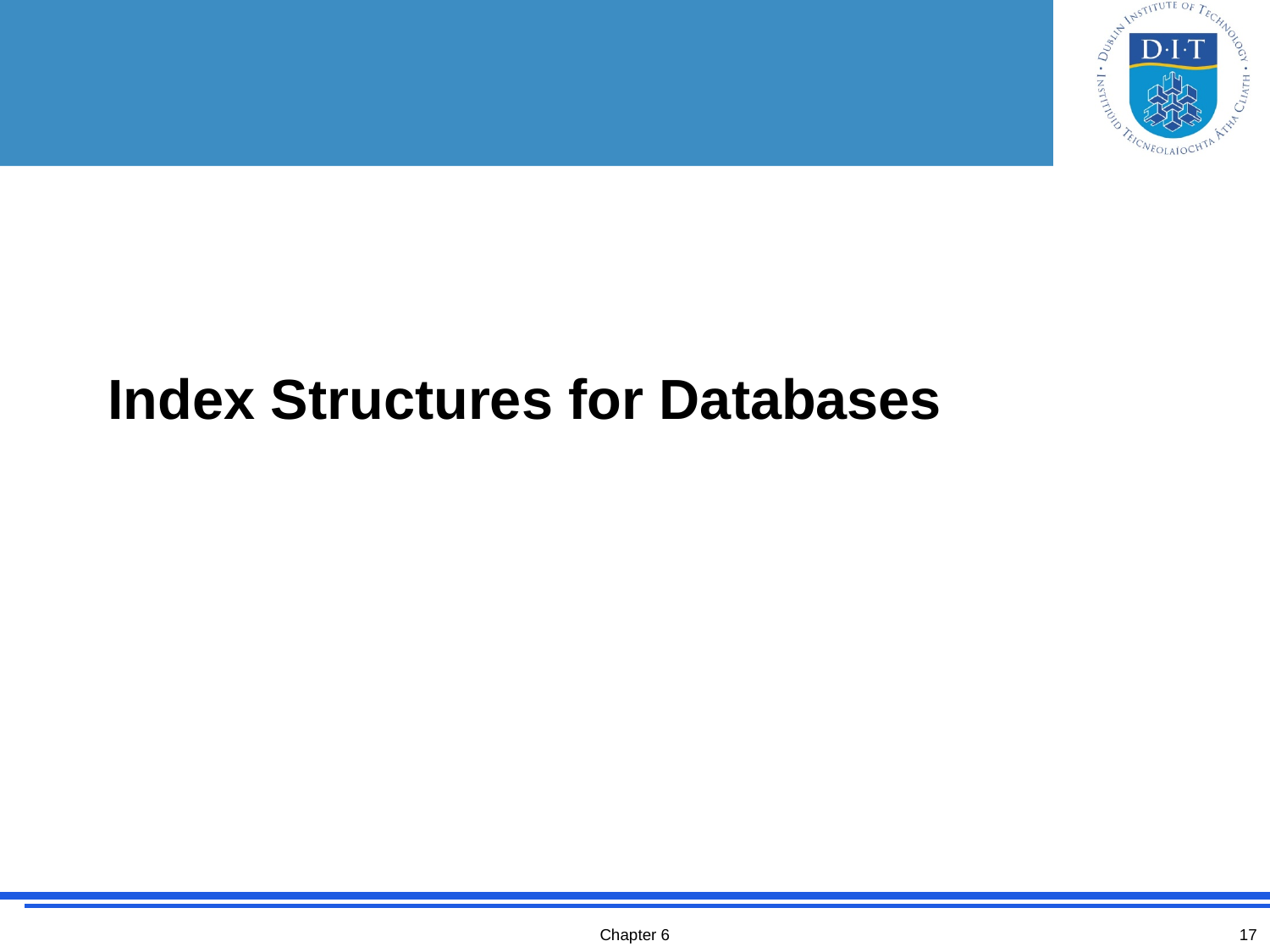

# Index Structures for Databases
Chapter 6
17